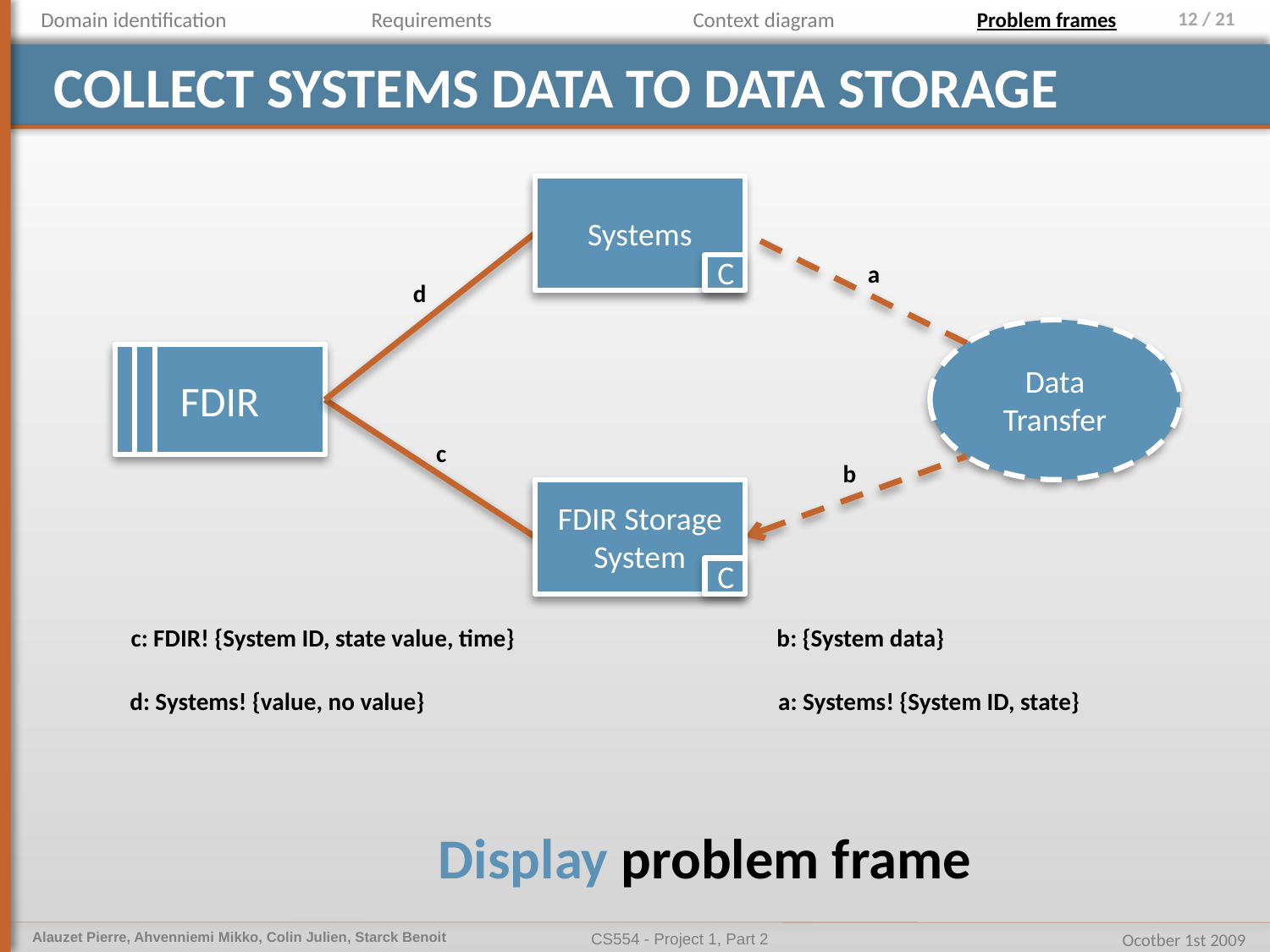

Domain identification
Requirements
Context diagram
Problem frames
# Collect systems data to data storage
Systems
C
a
d
Data Transfer

FDIR
c
b
FDIR Storage
System
C
c: FDIR! {System ID, state value, time}
b: {System data}
d: Systems! {value, no value}
a: Systems! {System ID, state}
Display problem frame